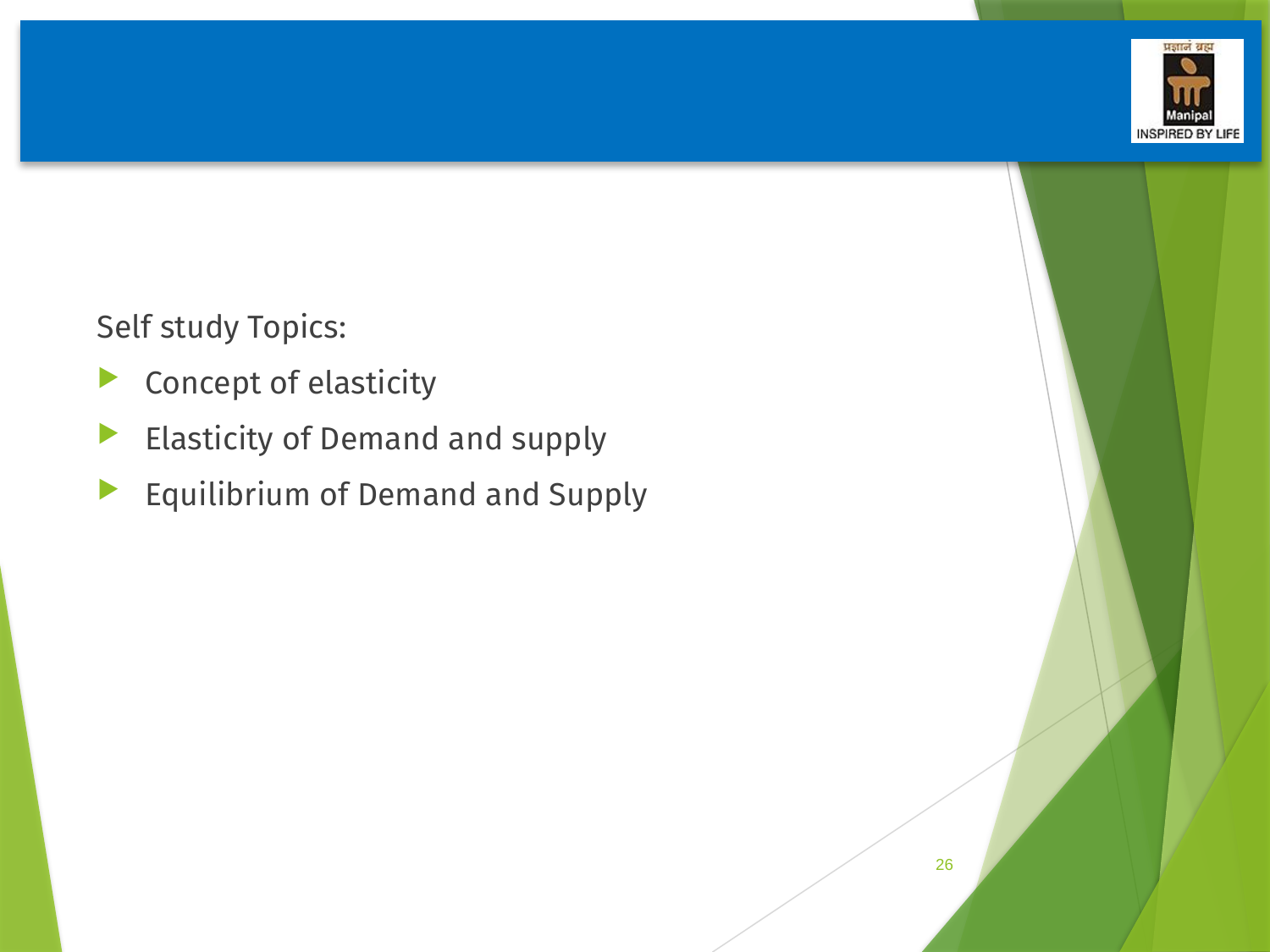

#
Self study Topics:
Concept of elasticity
Elasticity of Demand and supply
Equilibrium of Demand and Supply

26